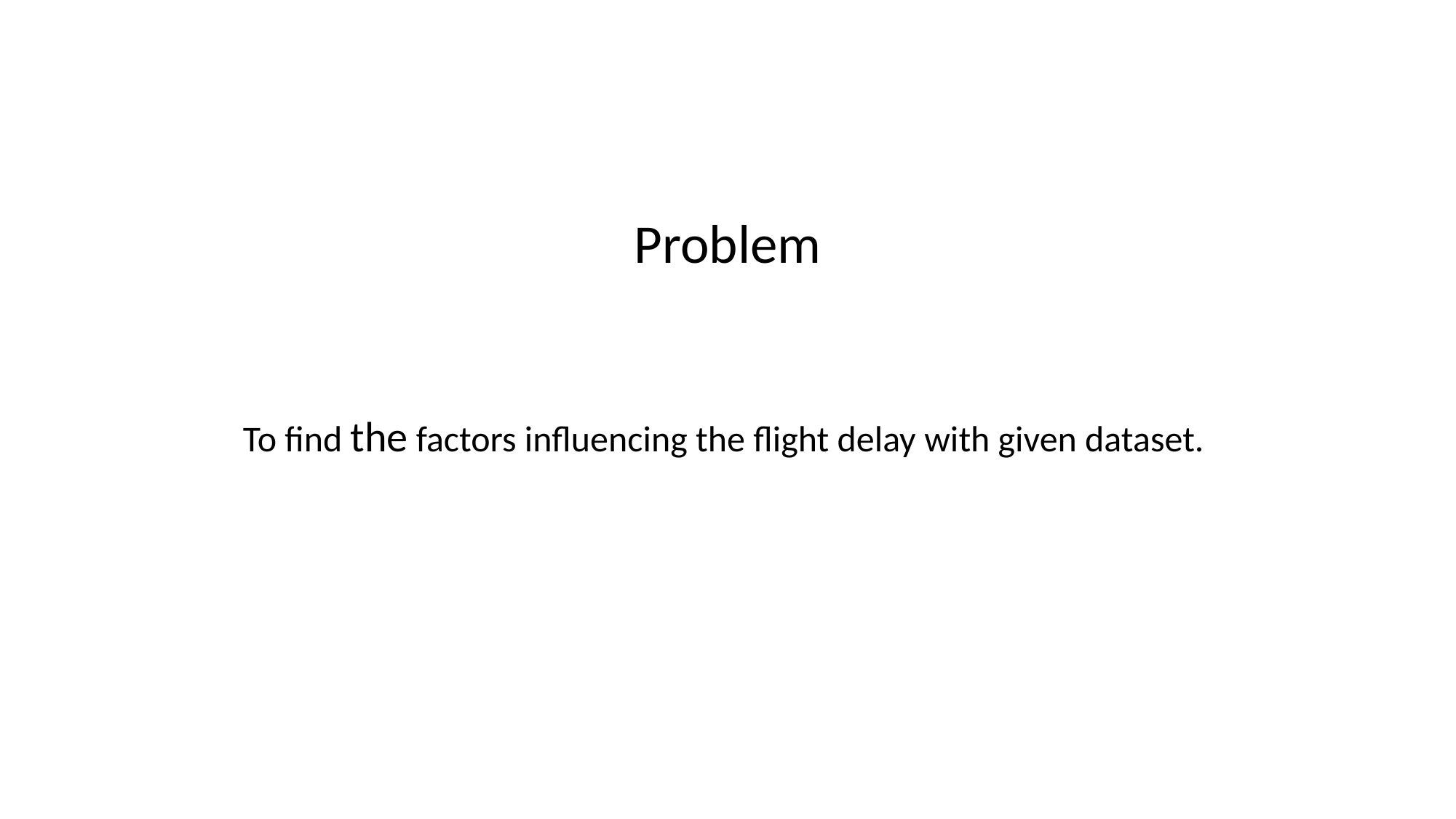

# Problem
To find the factors influencing the flight delay with given dataset.